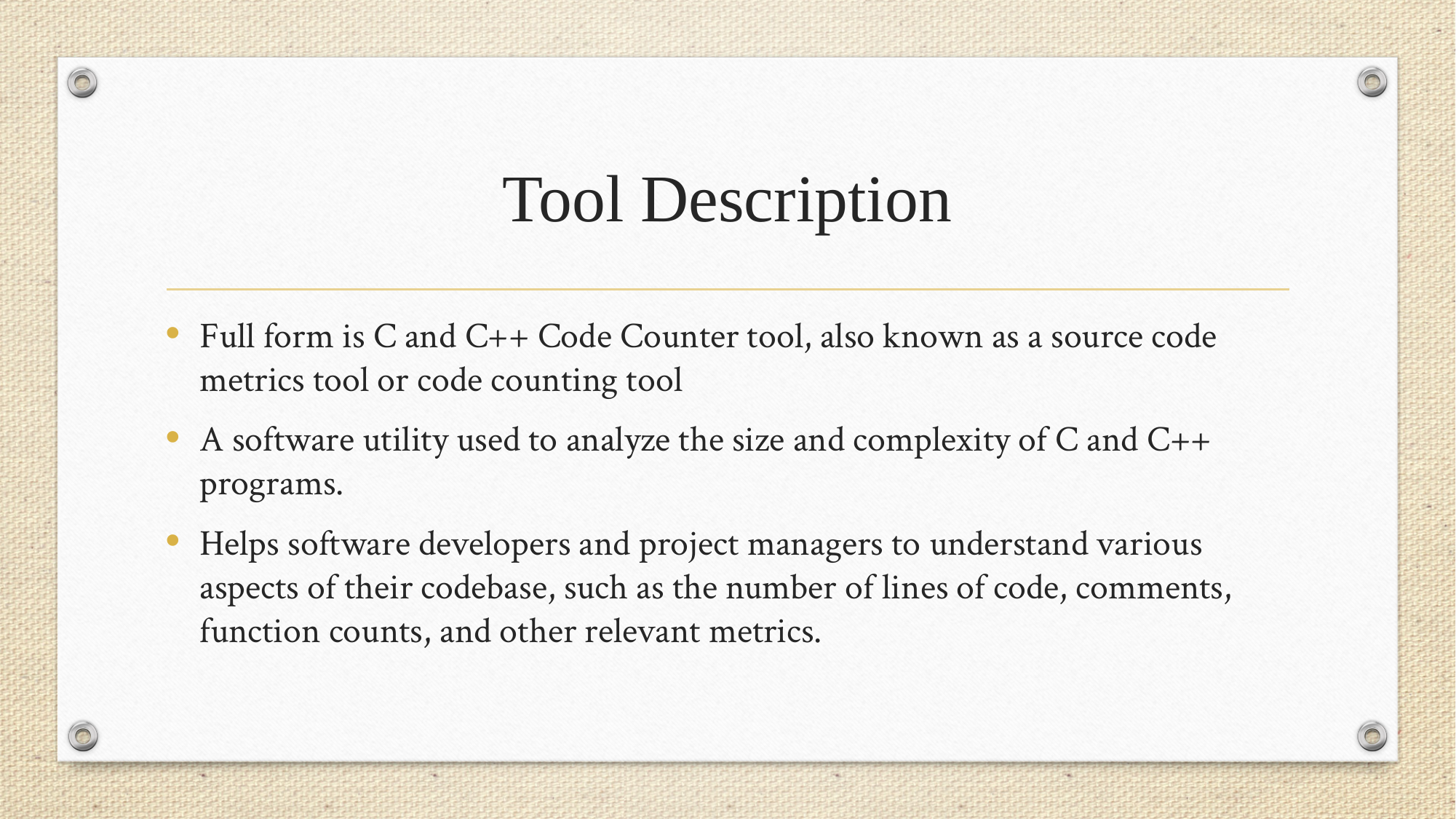

# Tool Description
Full form is C and C++ Code Counter tool, also known as a source code metrics tool or code counting tool
A software utility used to analyze the size and complexity of C and C++ programs.
Helps software developers and project managers to understand various aspects of their codebase, such as the number of lines of code, comments, function counts, and other relevant metrics.